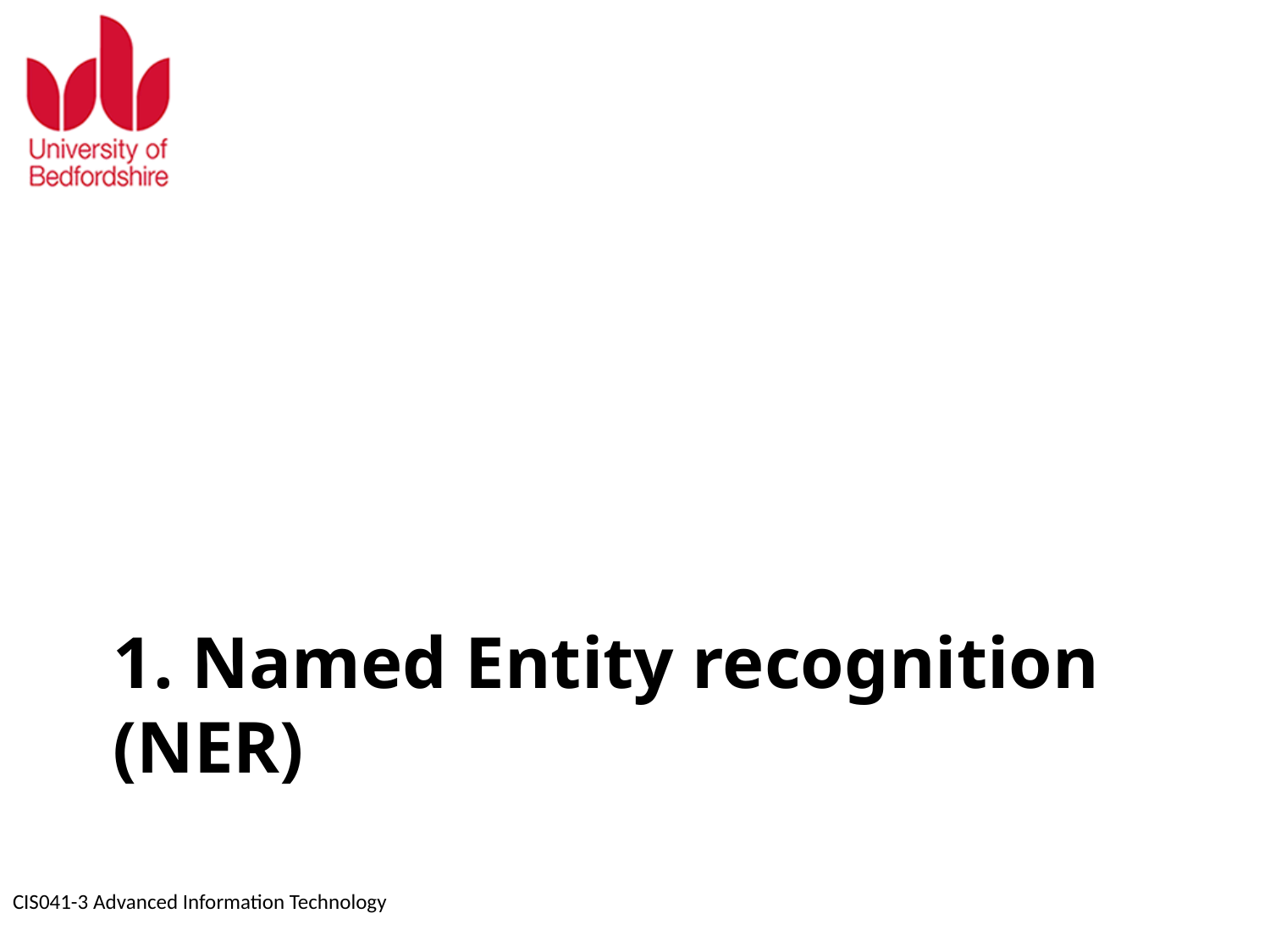

# 1. Named Entity recognition (NER)
CIS041-3 Advanced Information Technology